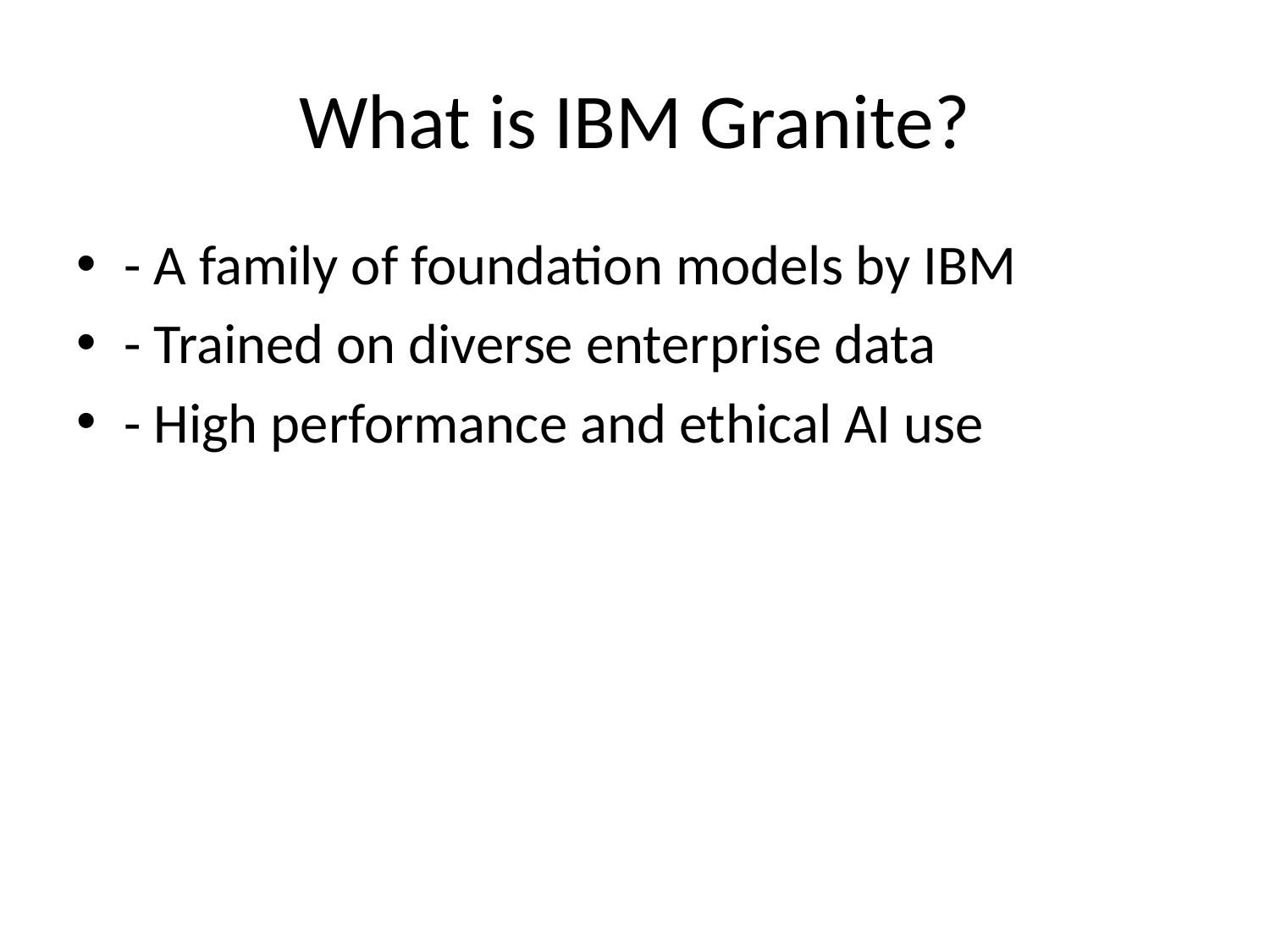

# What is IBM Granite?
- A family of foundation models by IBM
- Trained on diverse enterprise data
- High performance and ethical AI use